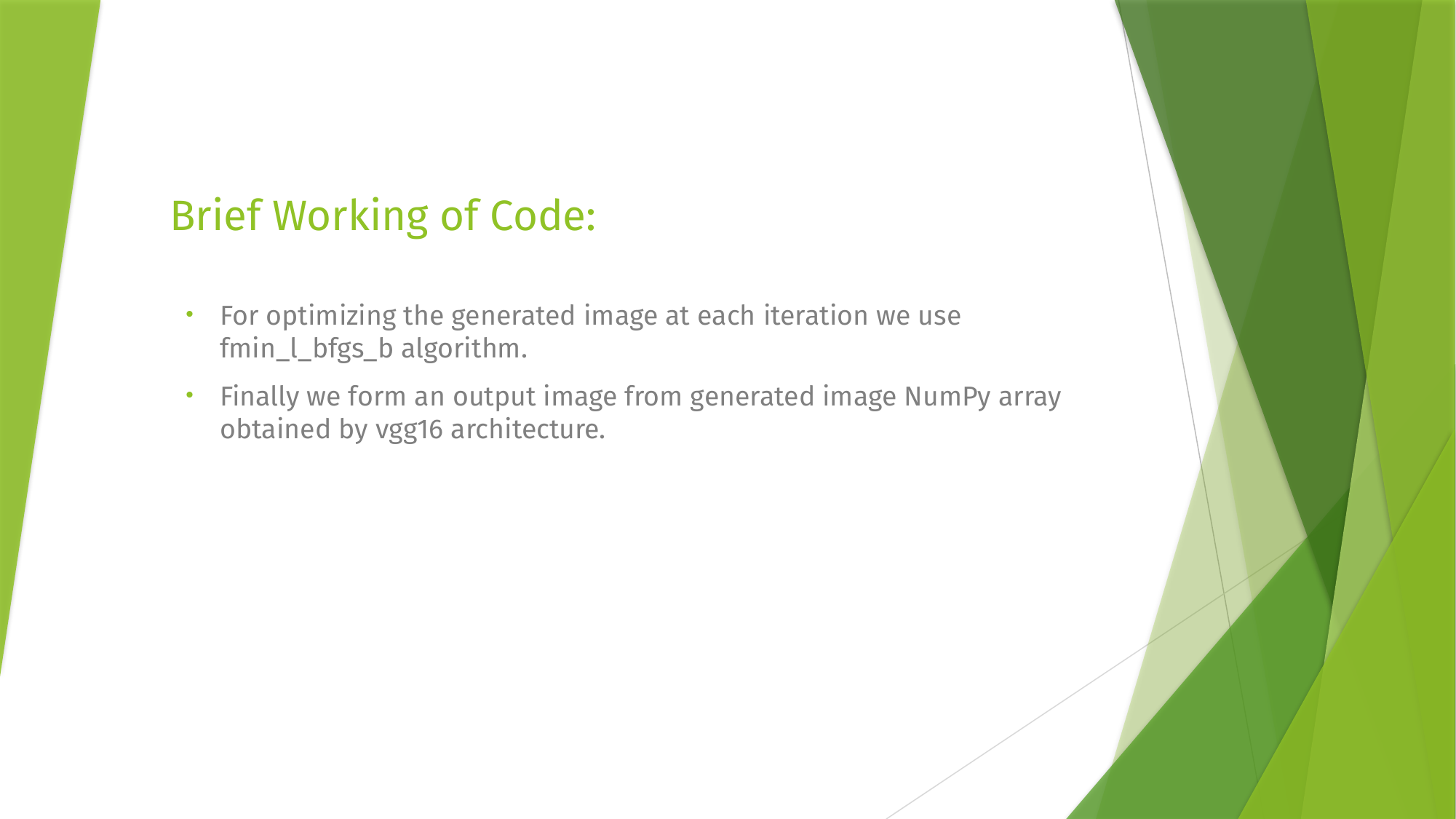

# Brief Working of Code:

For optimizing the generated image at each iteration we use fmin_l_bfgs_b algorithm.
Finally we form an output image from generated image NumPy array obtained by vgg16 architecture.